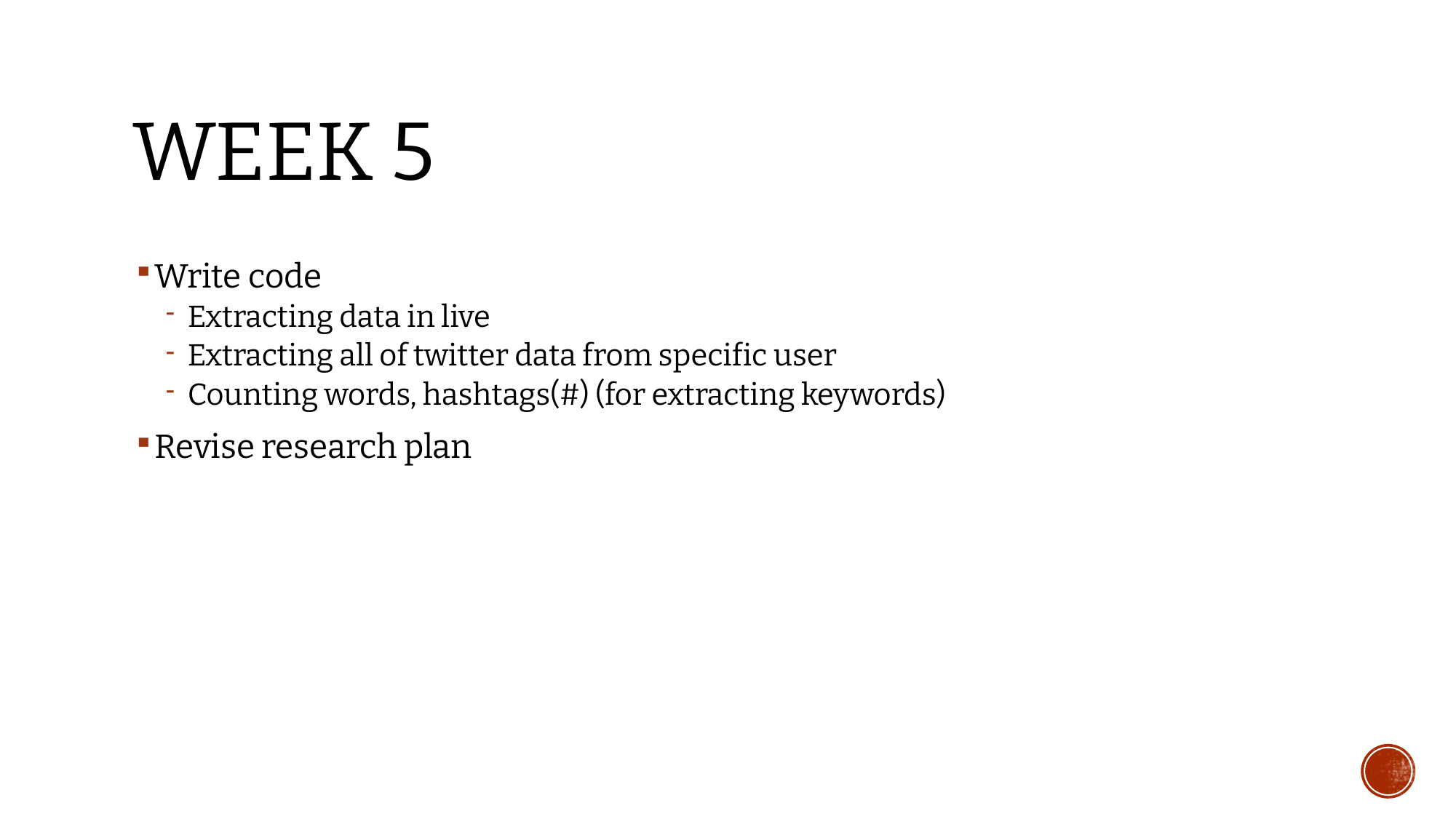

# Week 5
Write code
Extracting data in live
Extracting all of twitter data from specific user
Counting words, hashtags(#) (for extracting keywords)
Revise research plan